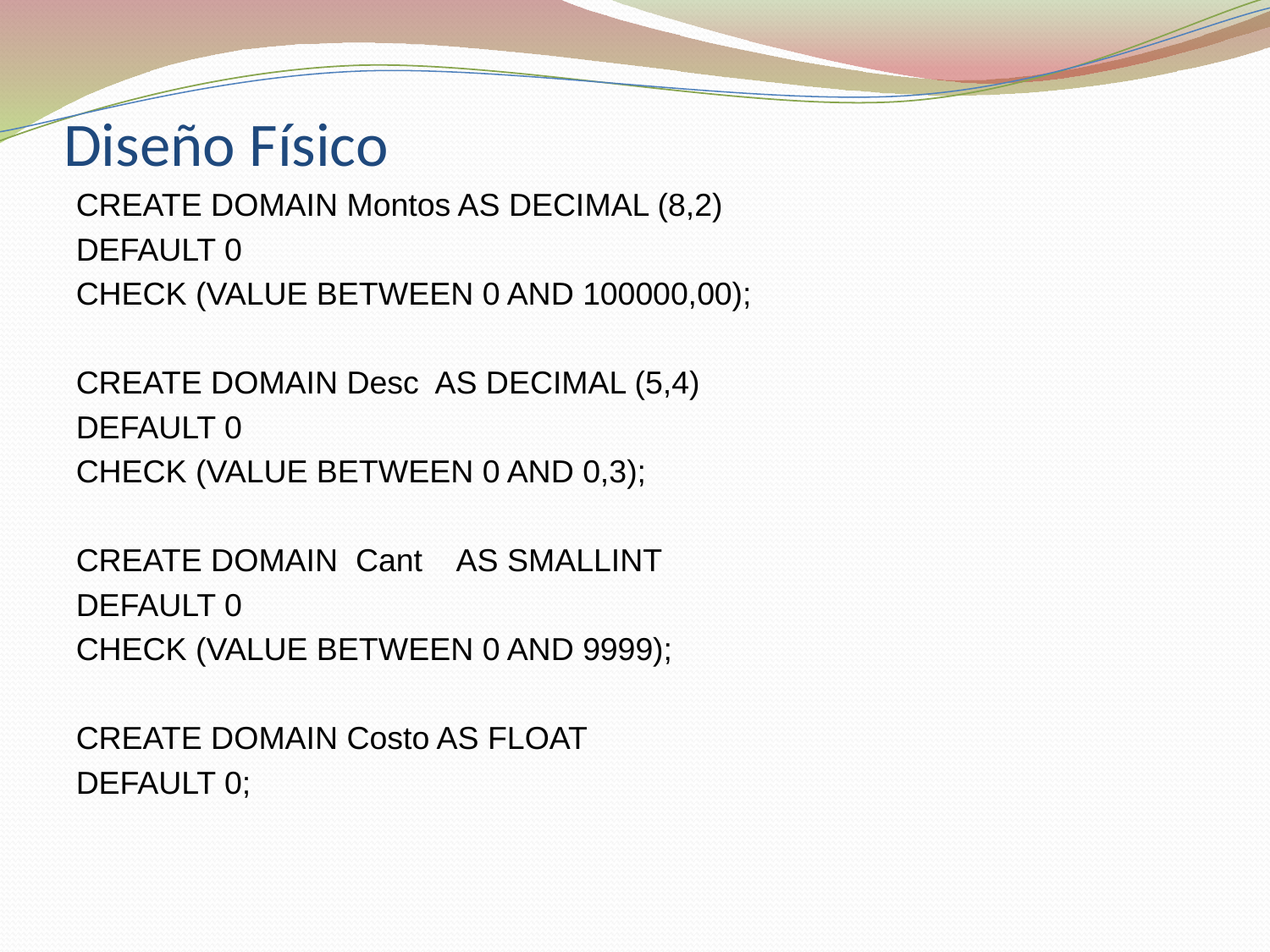

# Diseño Físico
CREATE DOMAIN Montos AS DECIMAL (8,2)
DEFAULT 0
CHECK (VALUE BETWEEN 0 AND 100000,00);

CREATE DOMAIN Desc  AS DECIMAL (5,4)
DEFAULT 0
CHECK (VALUE BETWEEN 0 AND 0,3);

CREATE DOMAIN  Cant    AS SMALLINT
DEFAULT 0
CHECK (VALUE BETWEEN 0 AND 9999);

CREATE DOMAIN Costo AS FLOAT
DEFAULT 0;